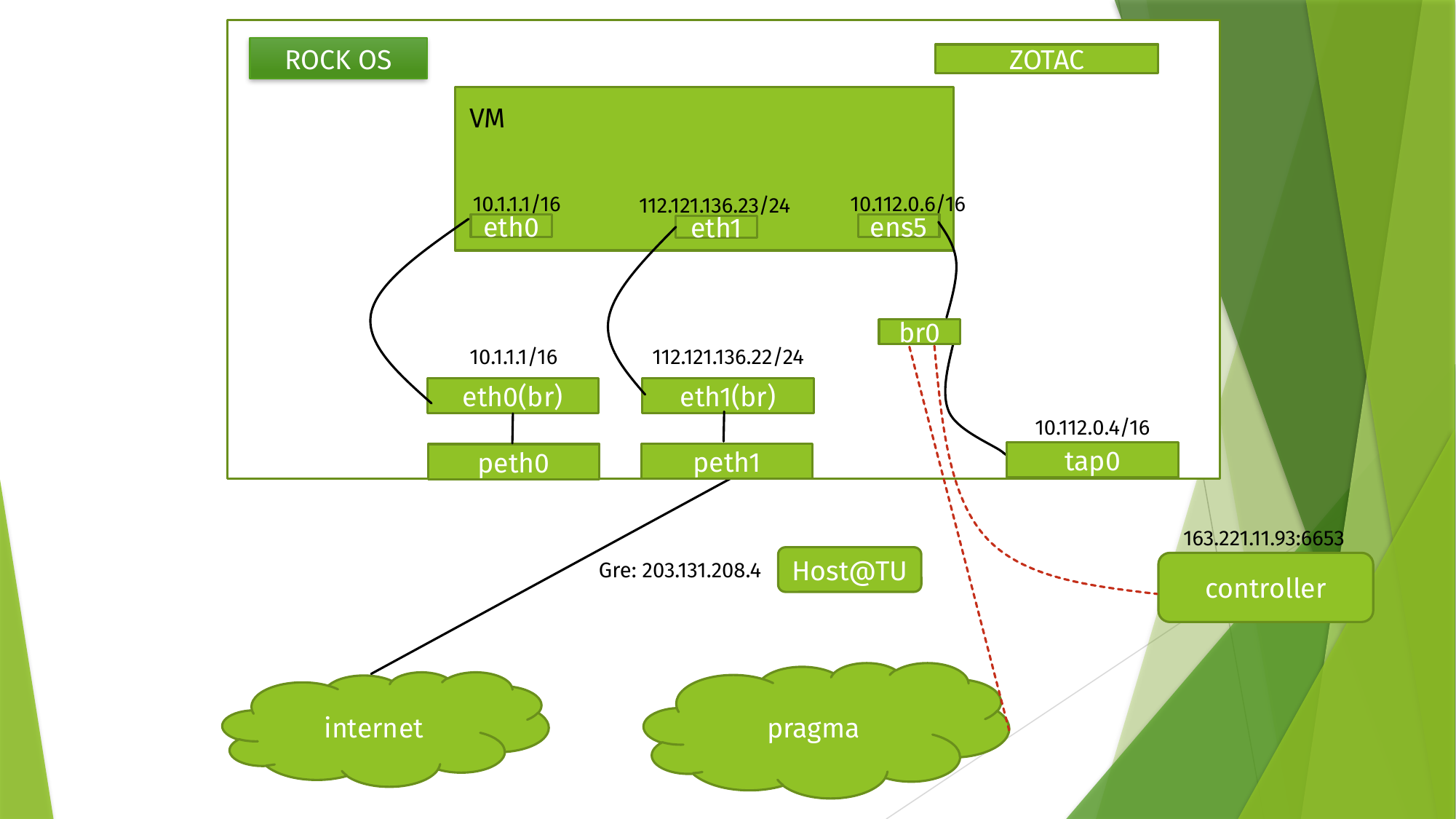

ROCK OS
ZOTAC
10.1.1.1/16
112.121.136.22/24
eth0(br)
eth1(br)
peth1
peth0

internet

VM
10.1.1.1/16
112.121.136.23/24
eth0
eth1

10.112.0.6/16
ens5

br0
tap0

10.112.0.4/16

163.221.11.93:6653
Host@TU
Gre: 203.131.208.4
controller
pragma